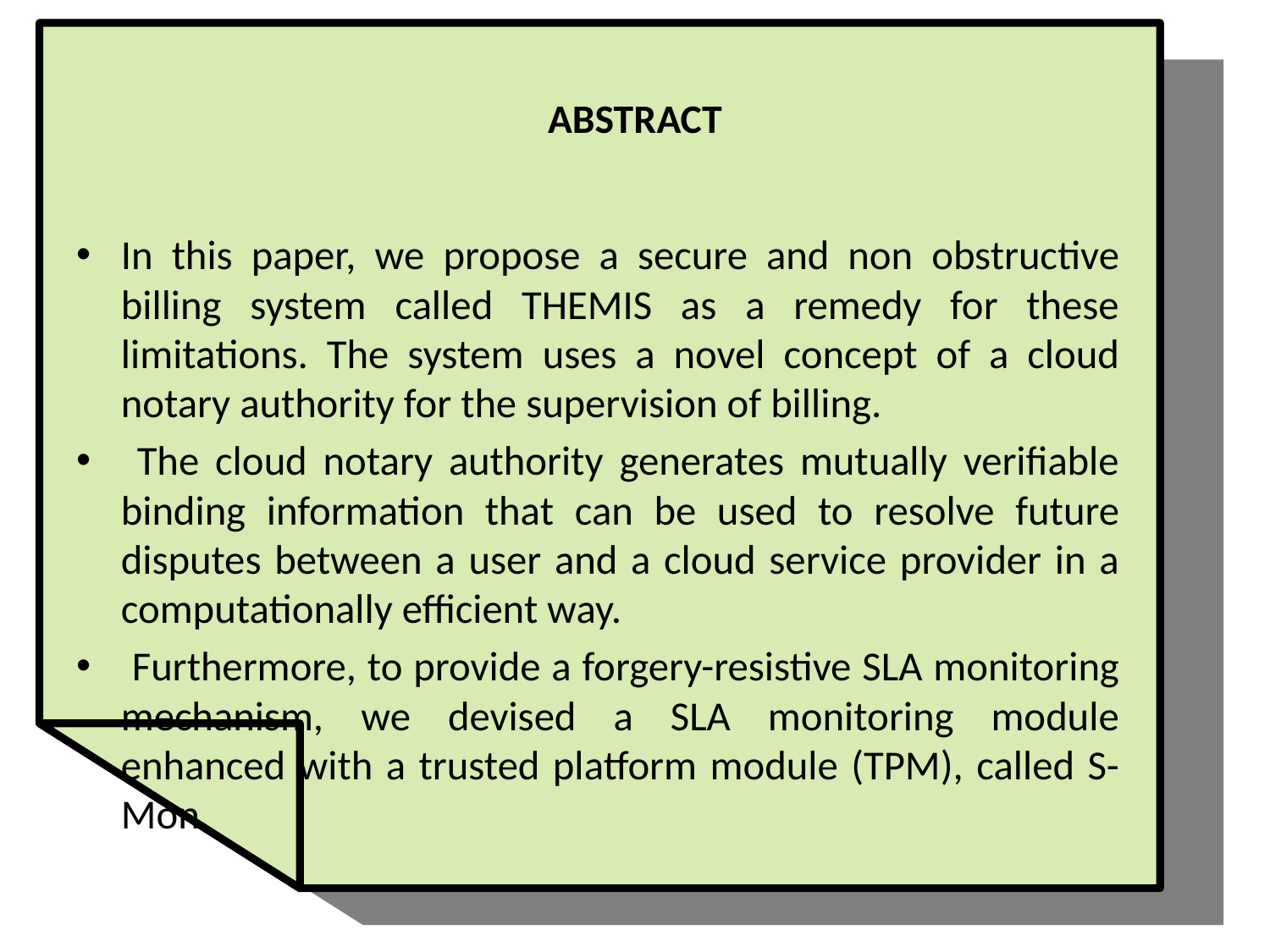

# ABSTRACT
In this paper, we propose a secure and non obstructive billing system called THEMIS as a remedy for these limitations. The system uses a novel concept of a cloud notary authority for the supervision of billing.
 The cloud notary authority generates mutually verifiable binding information that can be used to resolve future disputes between a user and a cloud service provider in a computationally efficient way.
 Furthermore, to provide a forgery-resistive SLA monitoring mechanism, we devised a SLA monitoring module enhanced with a trusted platform module (TPM), called S-Mon.